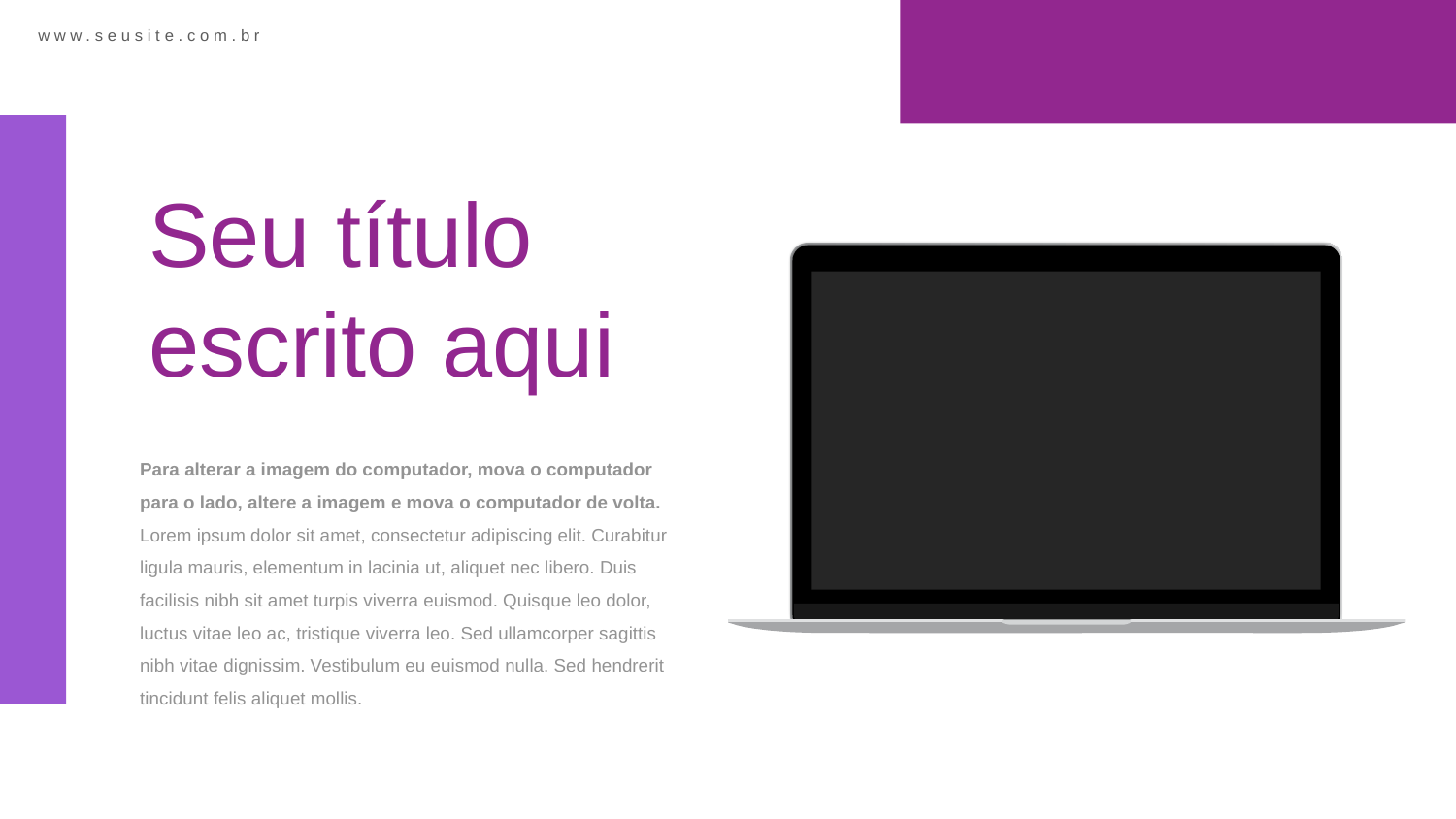

www.seusite.com.br

Seu título
escrito aqui

Para alterar a imagem do computador, mova o computador para o lado, altere a imagem e mova o computador de volta.
Lorem ipsum dolor sit amet, consectetur adipiscing elit. Curabitur ligula mauris, elementum in lacinia ut, aliquet nec libero. Duis facilisis nibh sit amet turpis viverra euismod. Quisque leo dolor, luctus vitae leo ac, tristique viverra leo. Sed ullamcorper sagittis nibh vitae dignissim. Vestibulum eu euismod nulla. Sed hendrerit tincidunt felis aliquet mollis.